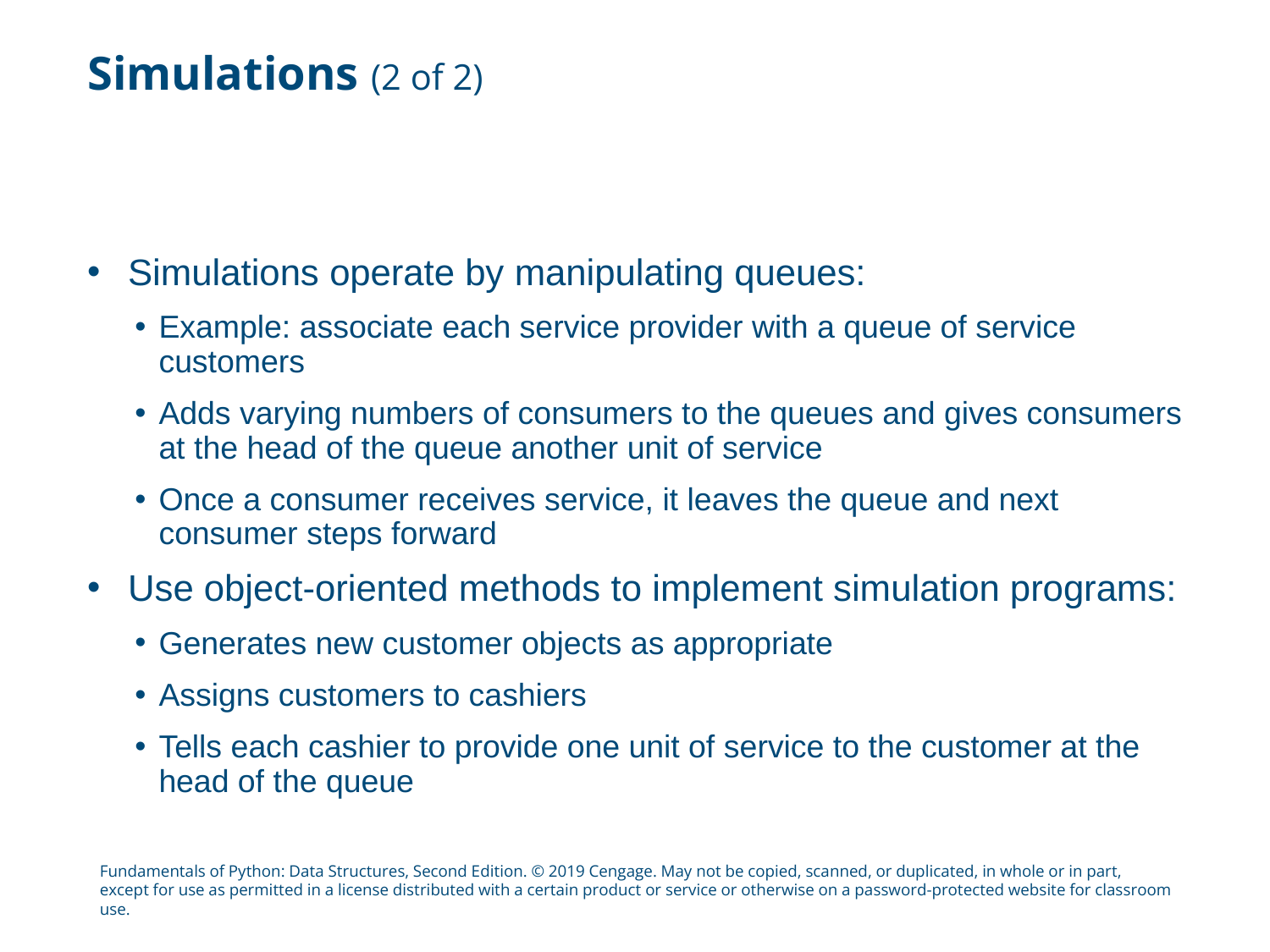

# Simulations (2 of 2)
Simulations operate by manipulating queues:
Example: associate each service provider with a queue of service customers
Adds varying numbers of consumers to the queues and gives consumers at the head of the queue another unit of service
Once a consumer receives service, it leaves the queue and next consumer steps forward
Use object-oriented methods to implement simulation programs:
Generates new customer objects as appropriate
Assigns customers to cashiers
Tells each cashier to provide one unit of service to the customer at the head of the queue
Fundamentals of Python: Data Structures, Second Edition. © 2019 Cengage. May not be copied, scanned, or duplicated, in whole or in part, except for use as permitted in a license distributed with a certain product or service or otherwise on a password-protected website for classroom use.